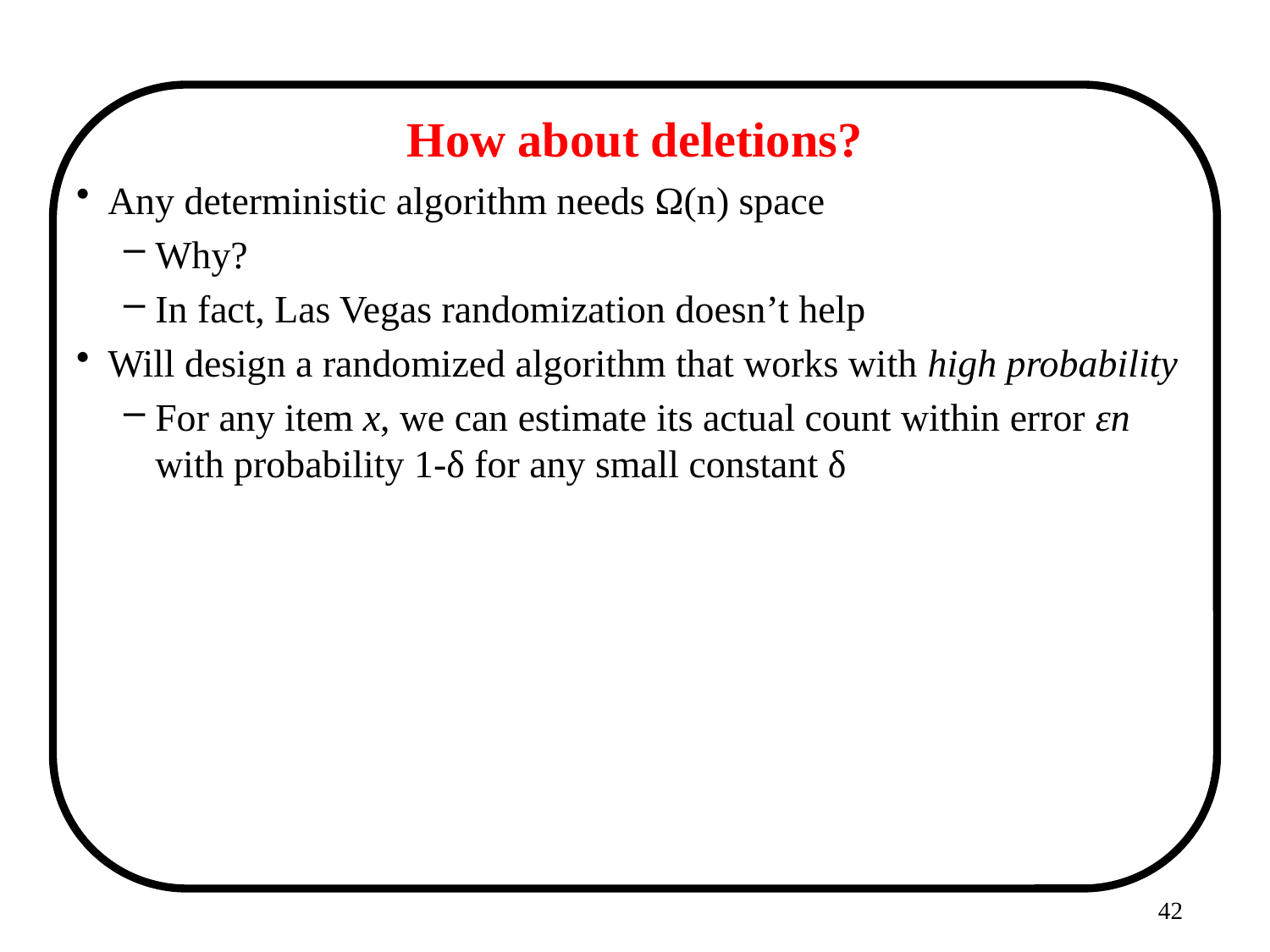

# How about deletions?
Any deterministic algorithm needs Ω(n) space
Why?
In fact, Las Vegas randomization doesn’t help
Will design a randomized algorithm that works with high probability
For any item x, we can estimate its actual count within error εn with probability 1-δ for any small constant δ
42